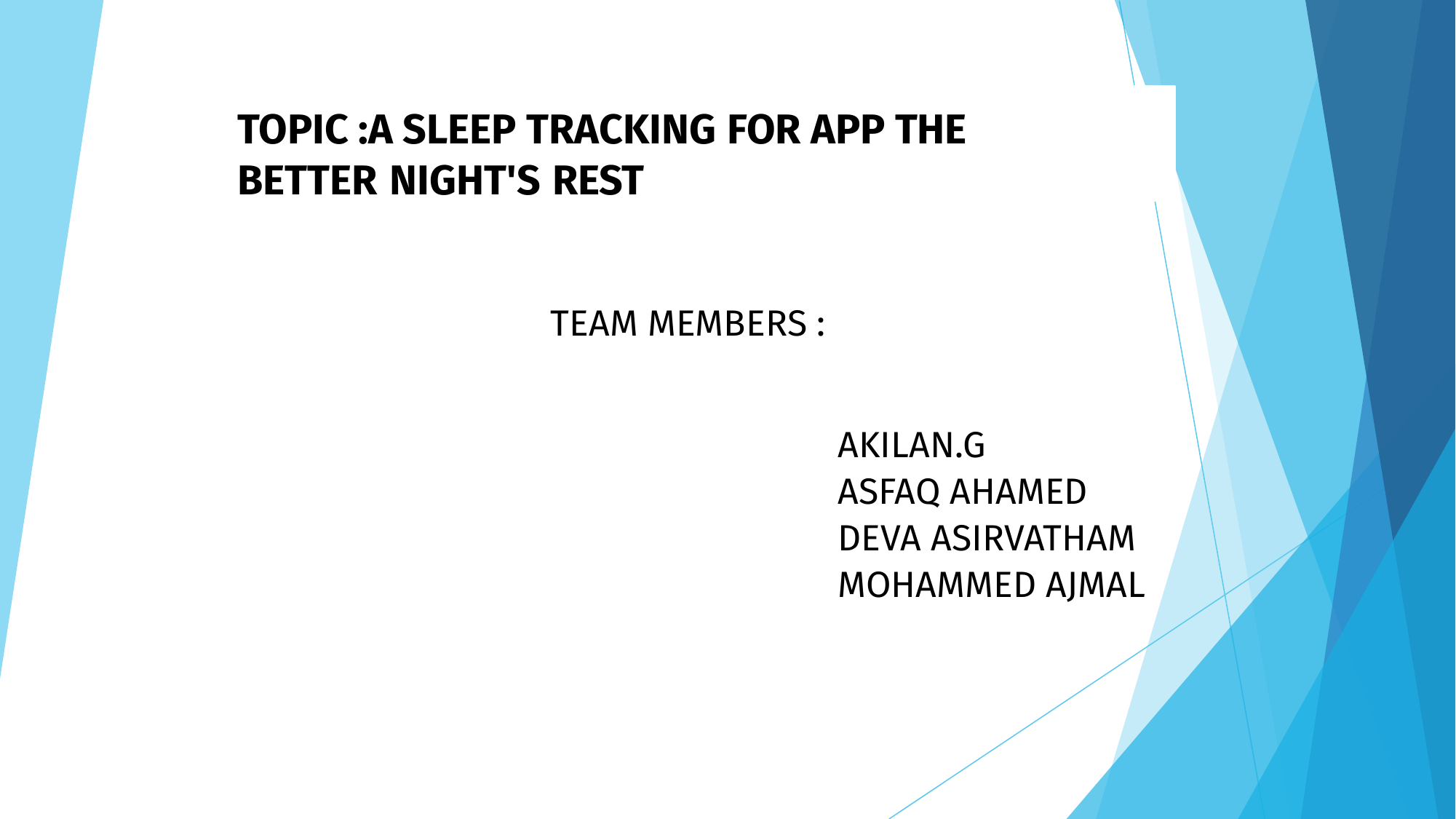

# TOPIC :A SLEEP TRACKING FOR APP THE
BETTER NIGHT'S REST
TEAM MEMBERS :
AKILAN.G
ASFAQ AHAMED
DEVA ASIRVATHAM
MOHAMMED AJMAL